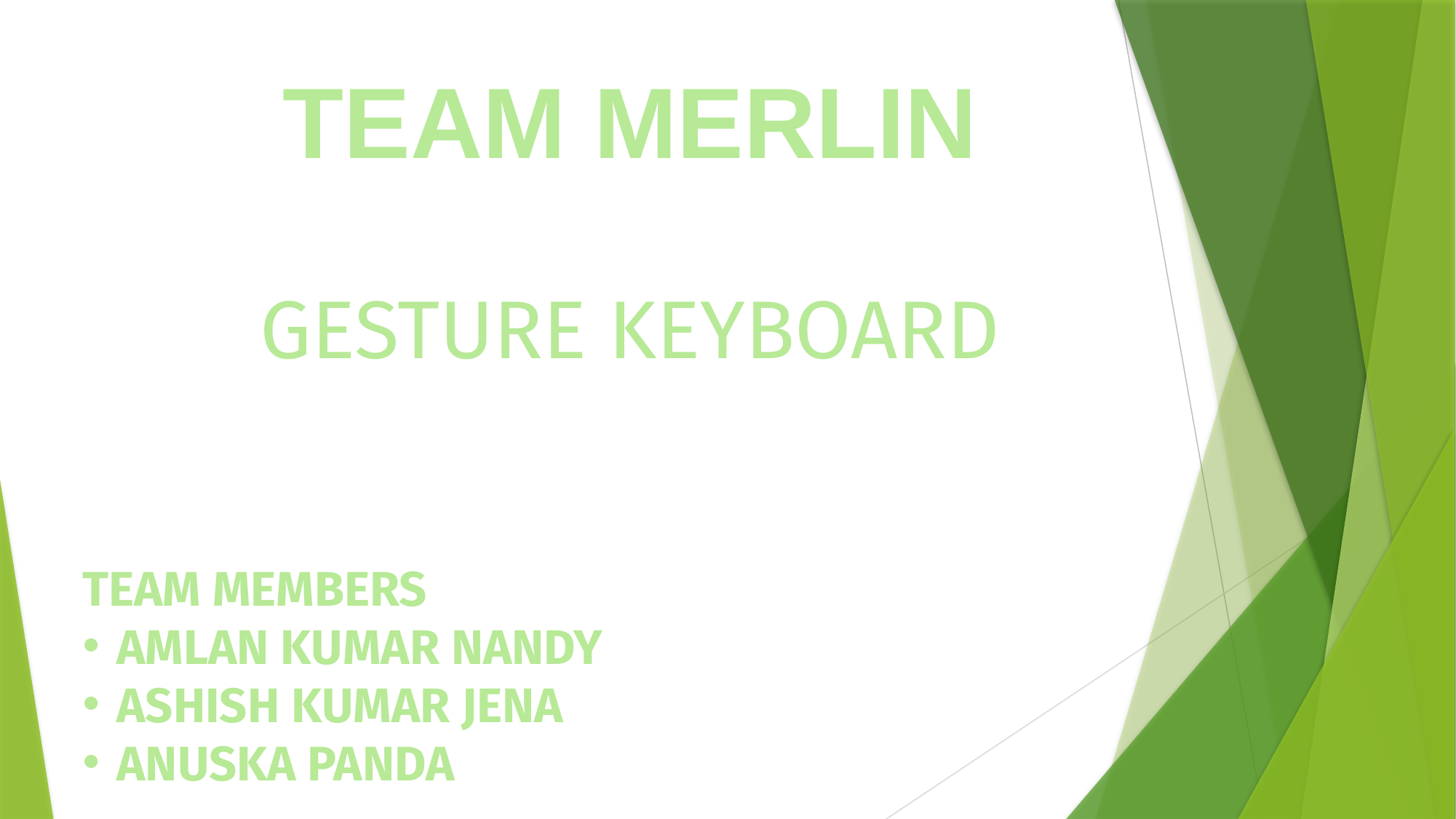

TEAM MERLIN

GESTURE KEYBOARD

TEAM MEMBERS
AMLAN KUMAR NANDY
ASHISH KUMAR JENA
ANUSKA PANDA